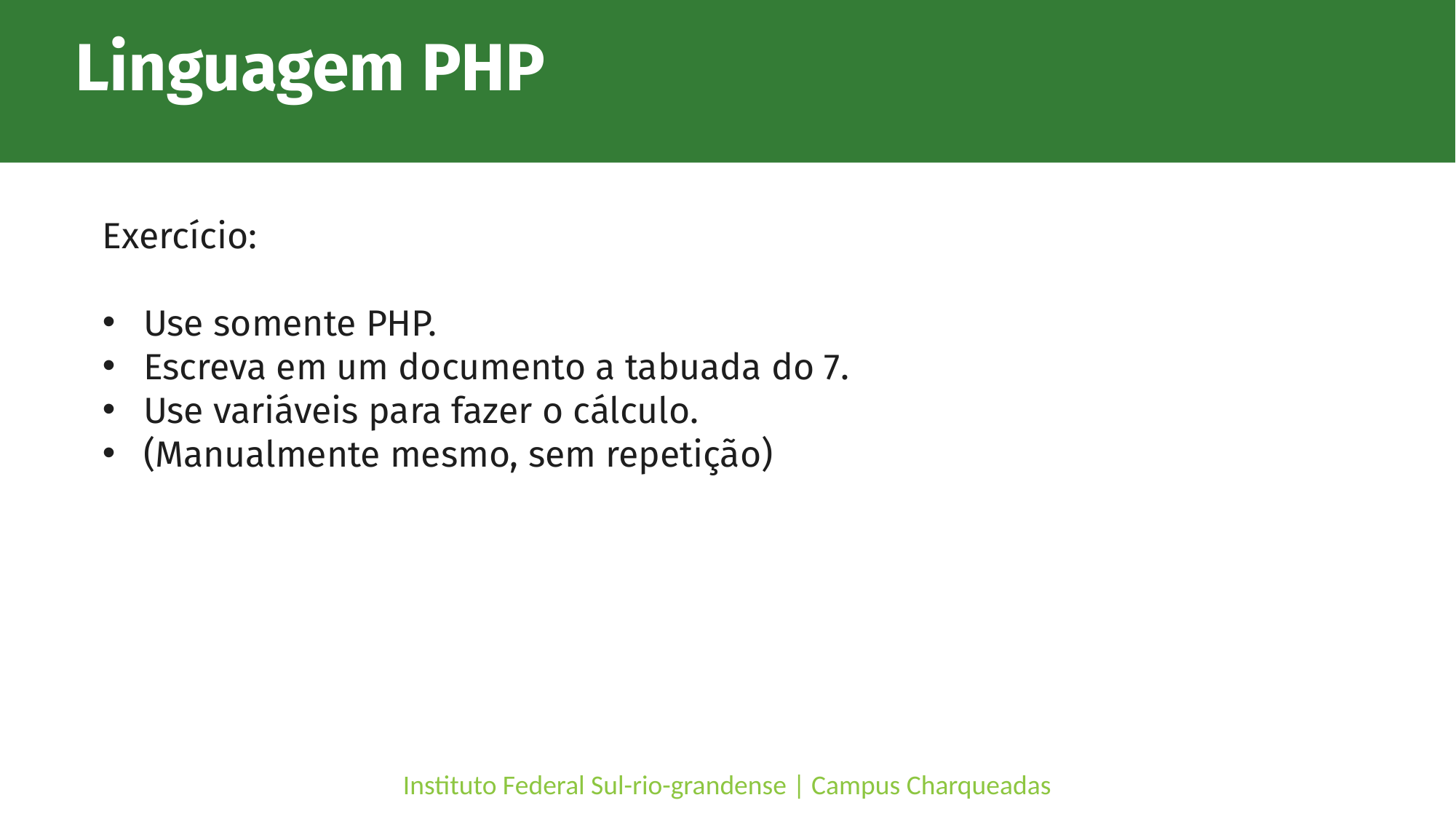

Linguagem PHP

Exercício:

Use somente PHP.
Escreva em um documento a tabuada do 7.
Use variáveis para fazer o cálculo.
(Manualmente mesmo, sem repetição)